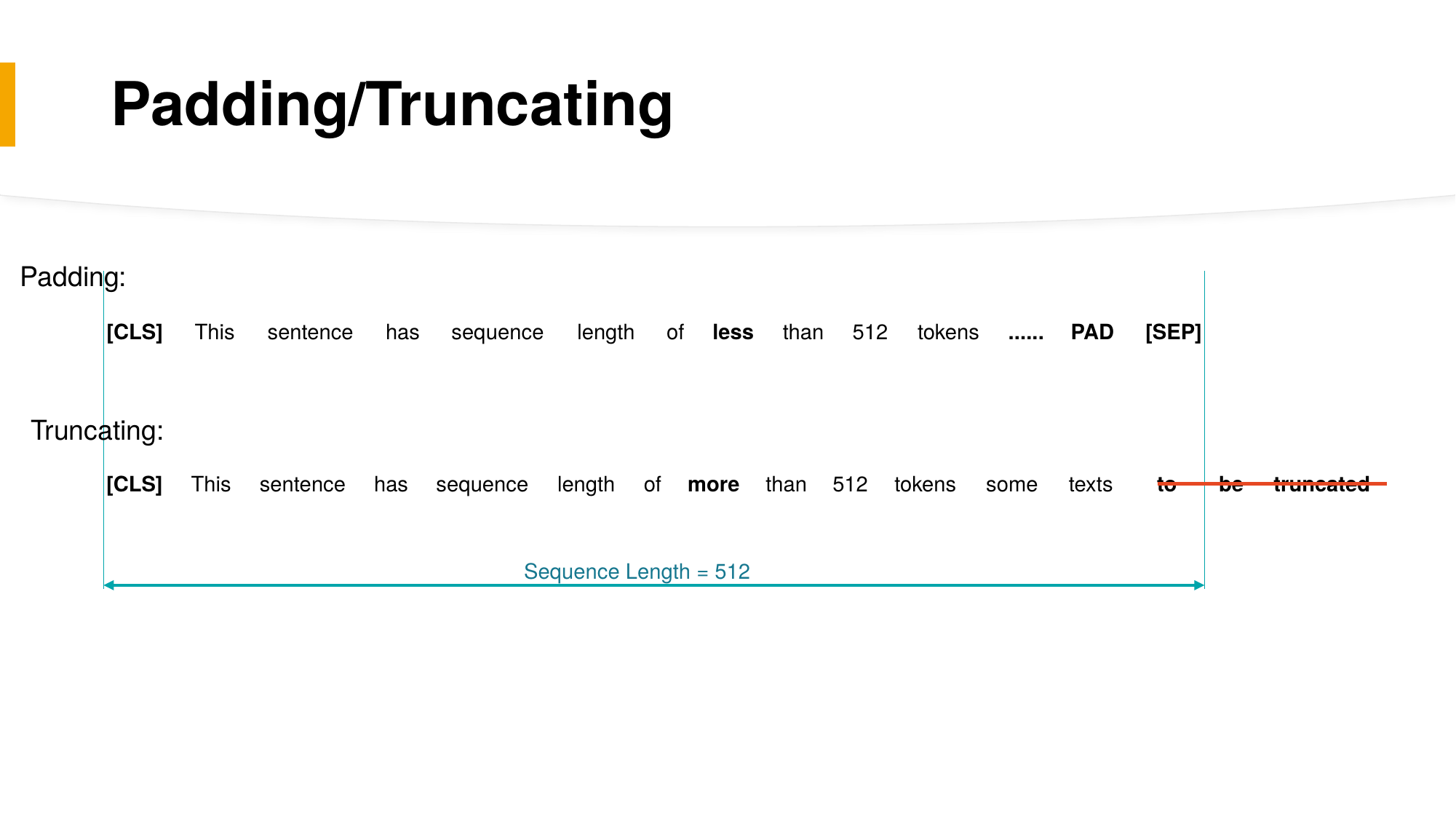

# Padding/Truncating

Padding:
| [CLS] | This | sentence | has | sequence | length | of | less | than | 512 | tokens | ...... | PAD | [SEP] |
| --- | --- | --- | --- | --- | --- | --- | --- | --- | --- | --- | --- | --- | --- |
Truncating:
| [CLS] | This | sentence | has | sequence | length | of | more | than | 512 | tokens | some | texts | to | be | truncated |
| --- | --- | --- | --- | --- | --- | --- | --- | --- | --- | --- | --- | --- | --- | --- | --- |
Sequence Length = 512
45